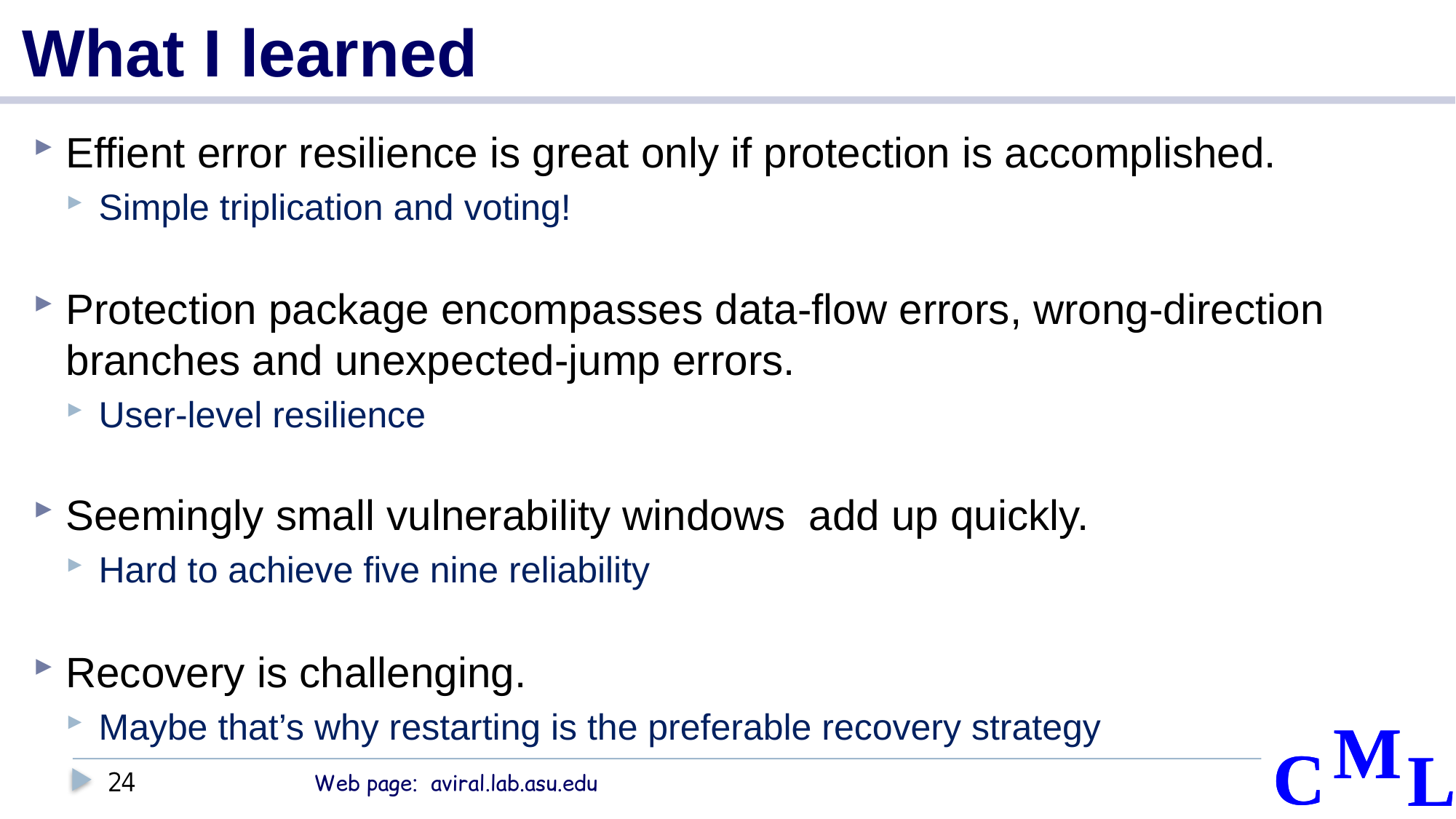

# What I learned
Effient error resilience is great only if protection is accomplished.
Simple triplication and voting!

Protection package encompasses data-flow errors, wrong-direction branches and unexpected-jump errors.
User-level resilience

Seemingly small vulnerability windows  add up quickly.
Hard to achieve five nine reliability

Recovery is challenging.
Maybe that’s why restarting is the preferable recovery strategy
24